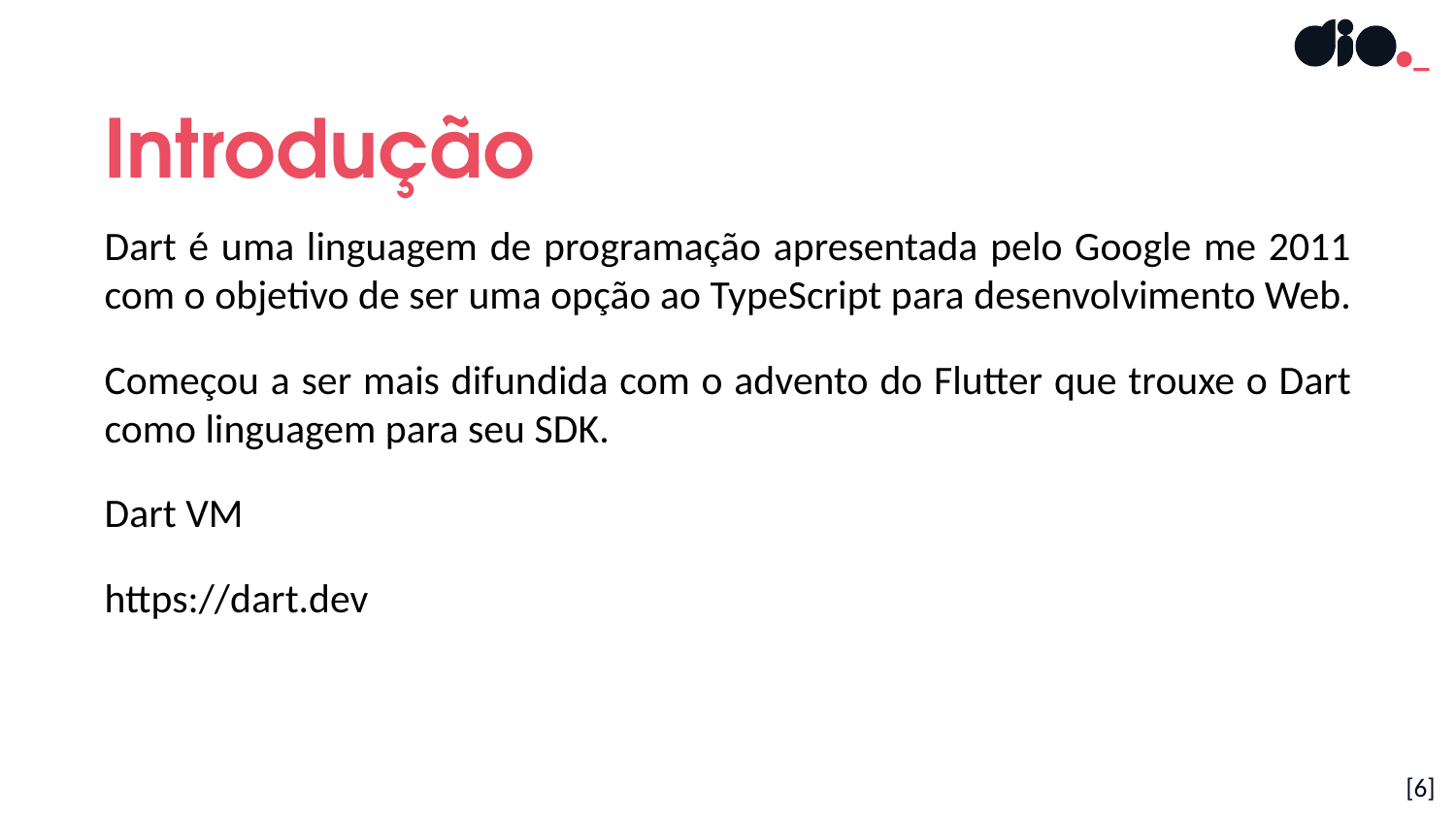

Introdução
Dart é uma linguagem de programação apresentada pelo Google me 2011 com o objetivo de ser uma opção ao TypeScript para desenvolvimento Web.
Começou a ser mais difundida com o advento do Flutter que trouxe o Dart como linguagem para seu SDK.
Dart VM
https://dart.dev
[6]